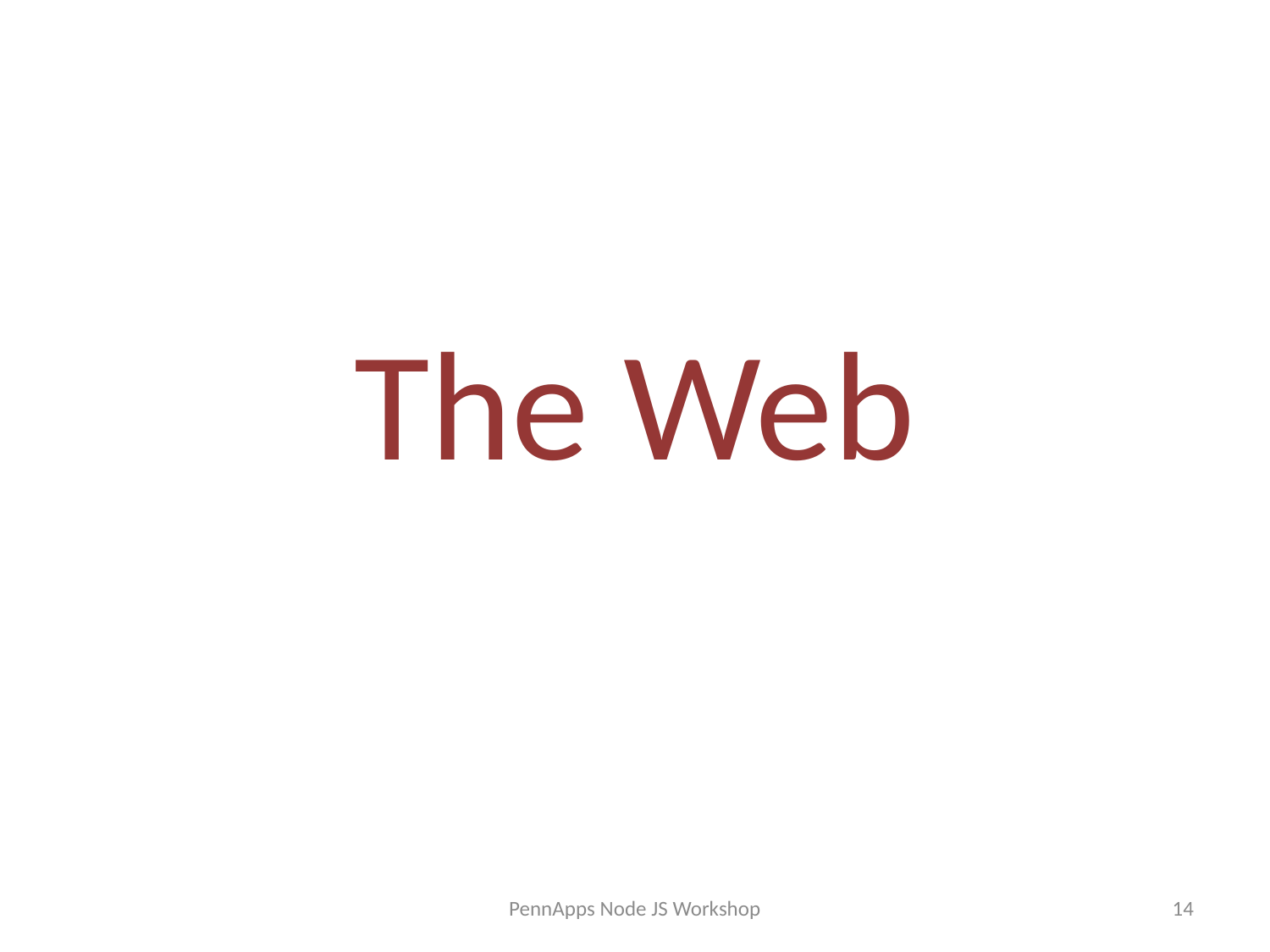

# The Web
PennApps Node JS Workshop
14